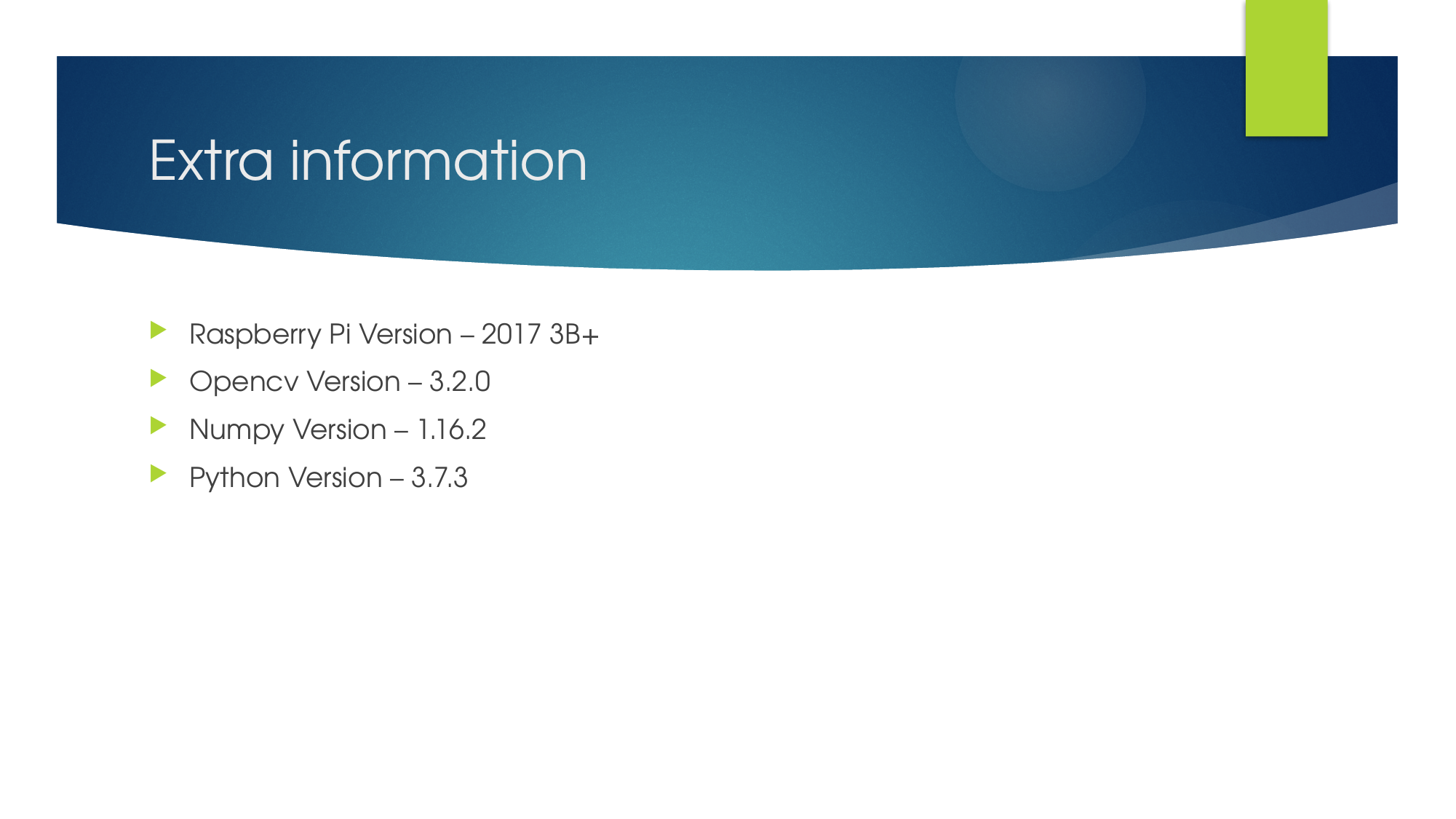

# Extra information
Raspberry Pi Version – 2017 3B+
Opencv Version – 3.2.0
Numpy Version – 1.16.2
Python Version – 3.7.3